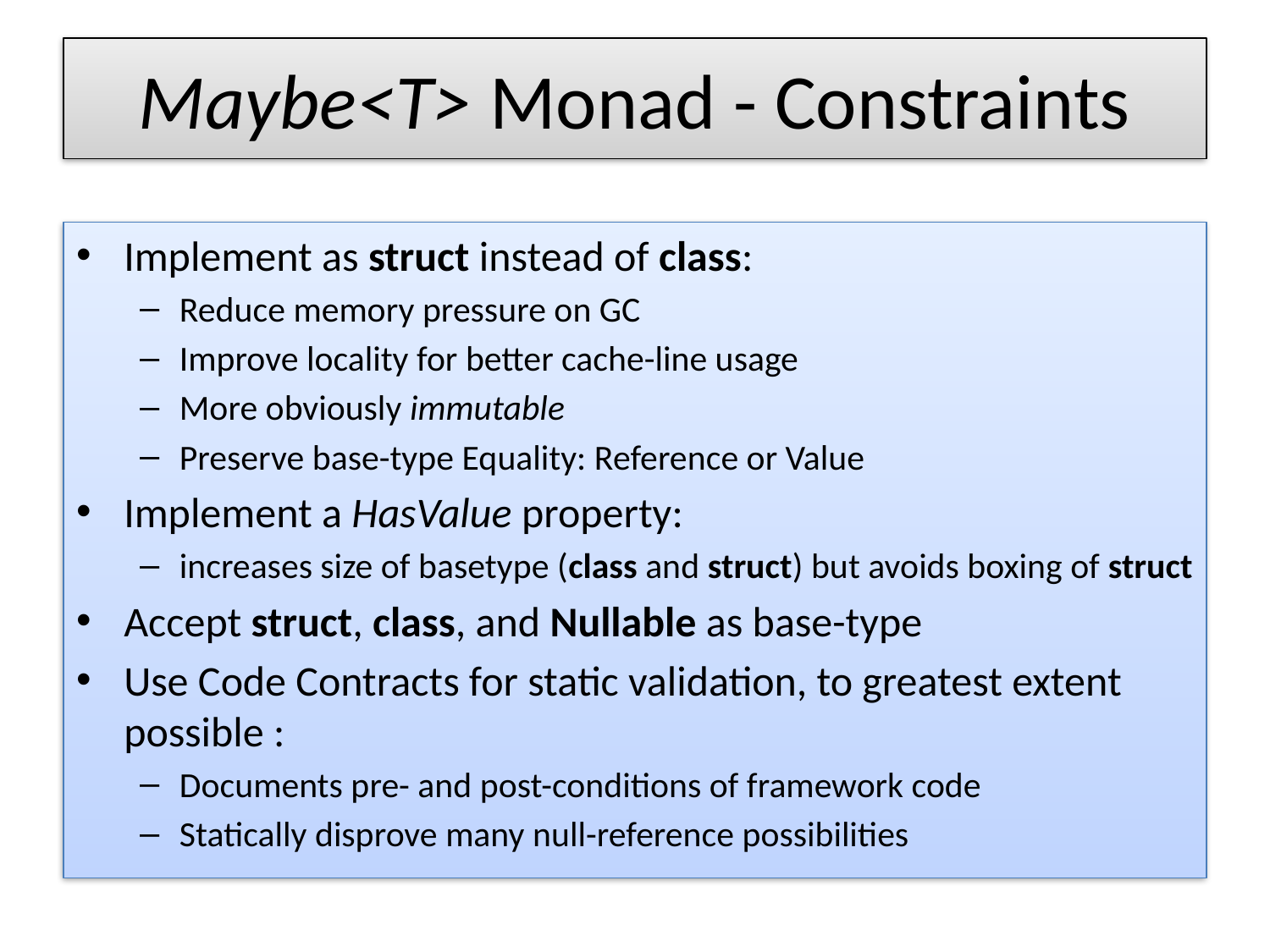

# Maybe<T> Monad - Constraints
Implement as struct instead of class:
Reduce memory pressure on GC
Improve locality for better cache-line usage
More obviously immutable
Preserve base-type Equality: Reference or Value
Implement a HasValue property:
increases size of basetype (class and struct) but avoids boxing of struct
Accept struct, class, and Nullable as base-type
Use Code Contracts for static validation, to greatest extent possible :
Documents pre- and post-conditions of framework code
Statically disprove many null-reference possibilities